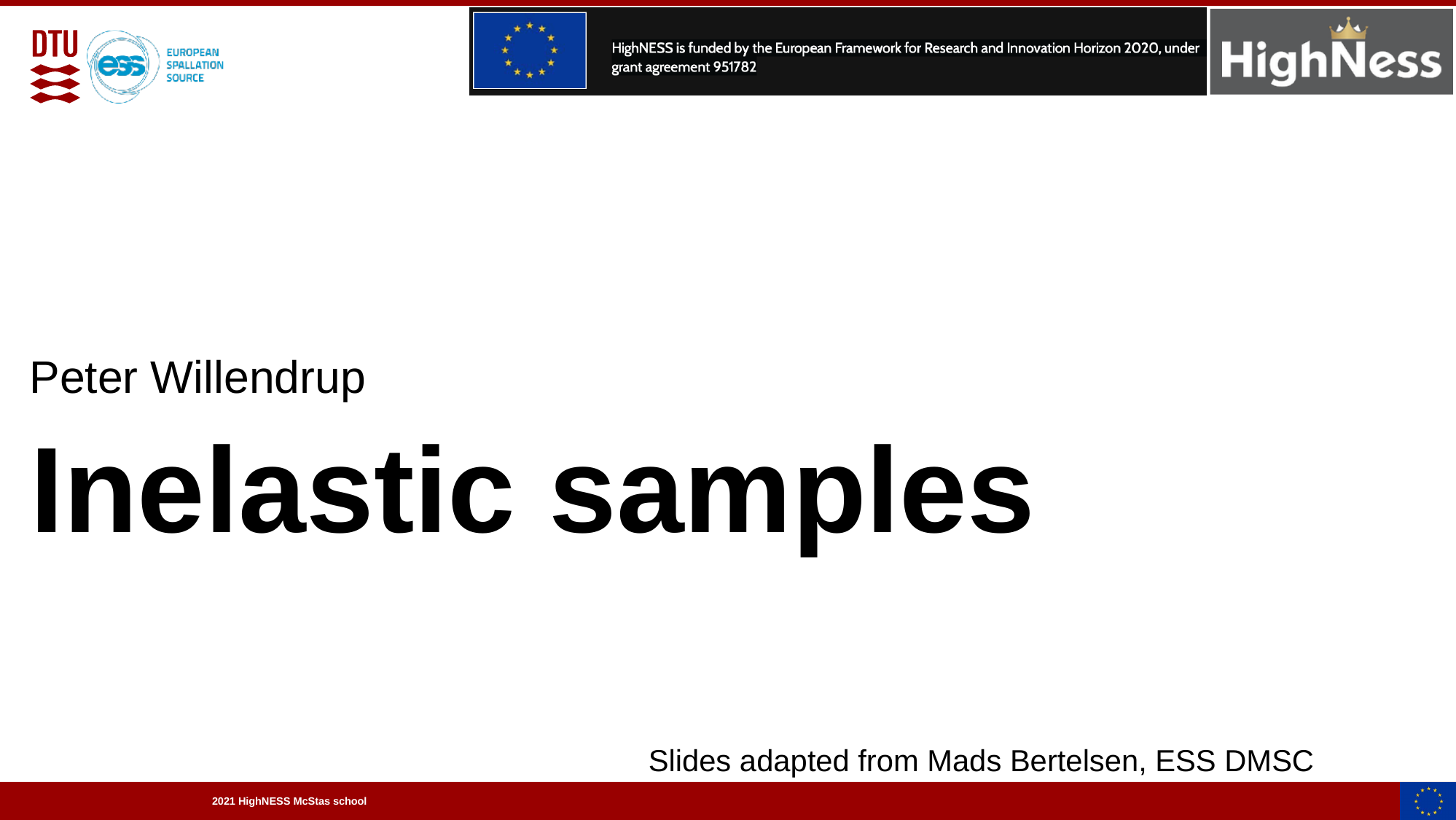

Peter Willendrup
# Inelastic samples
Slides adapted from Mads Bertelsen, ESS DMSC
Slides adapted from Mads Bertelsen, ESS DMSC
1